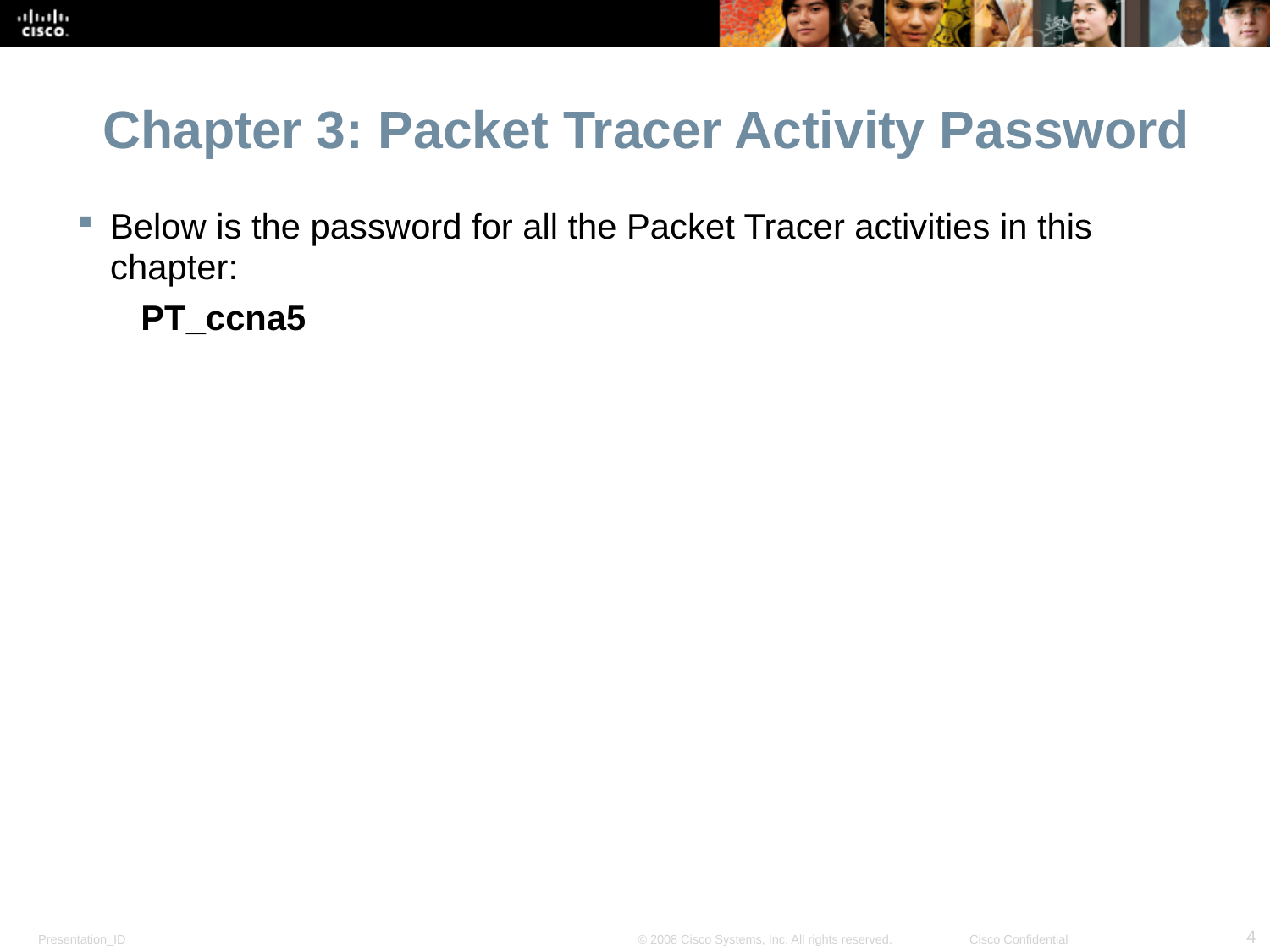

Chapter 3: Packet Tracer Activity Password
Below is the password for all the Packet Tracer activities in this chapter:
PT_ccna5